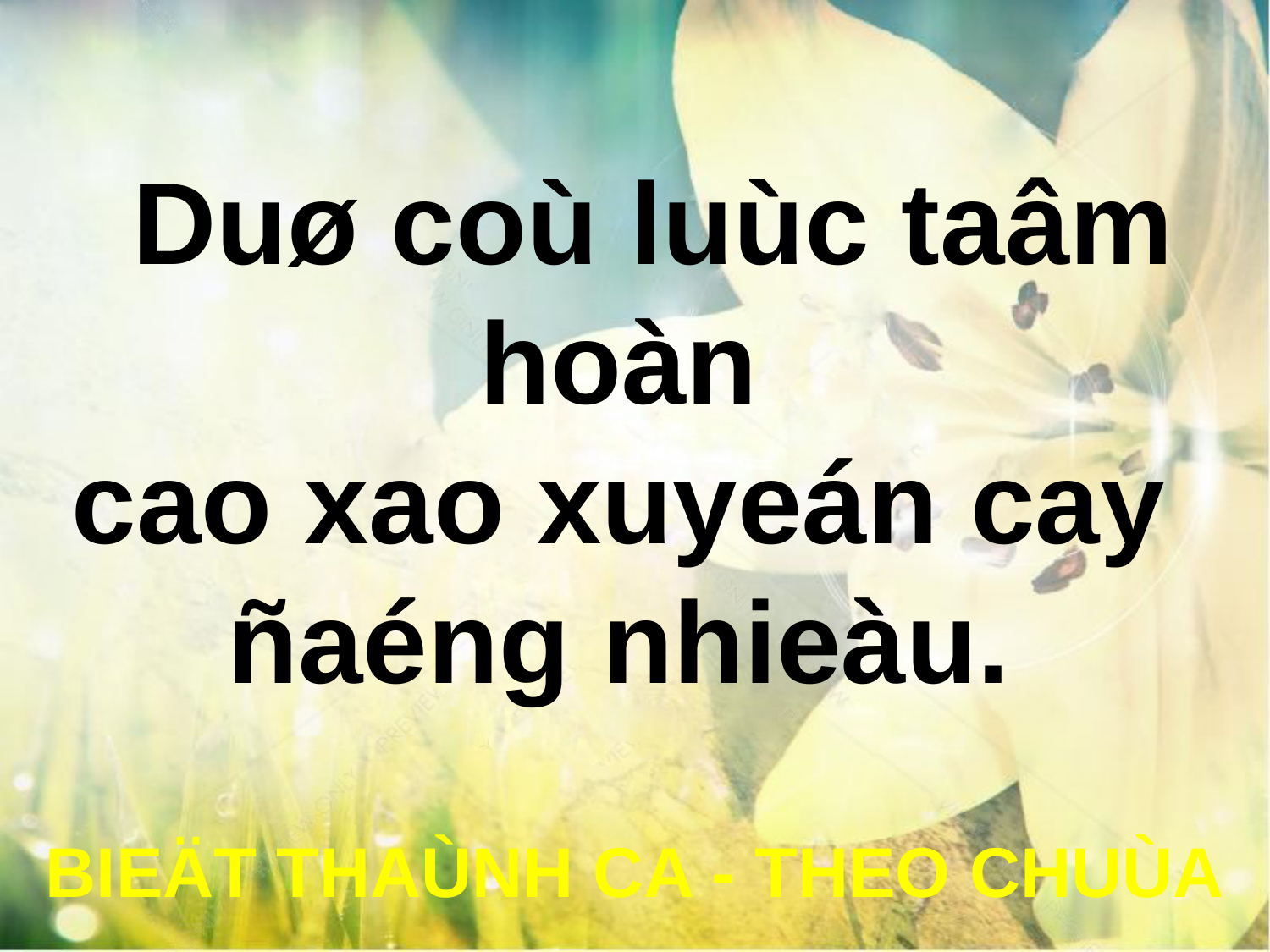

Duø coù luùc taâm hoàn
cao xao xuyeán cay
ñaéng nhieàu.
BIEÄT THAÙNH CA - THEO CHUÙA